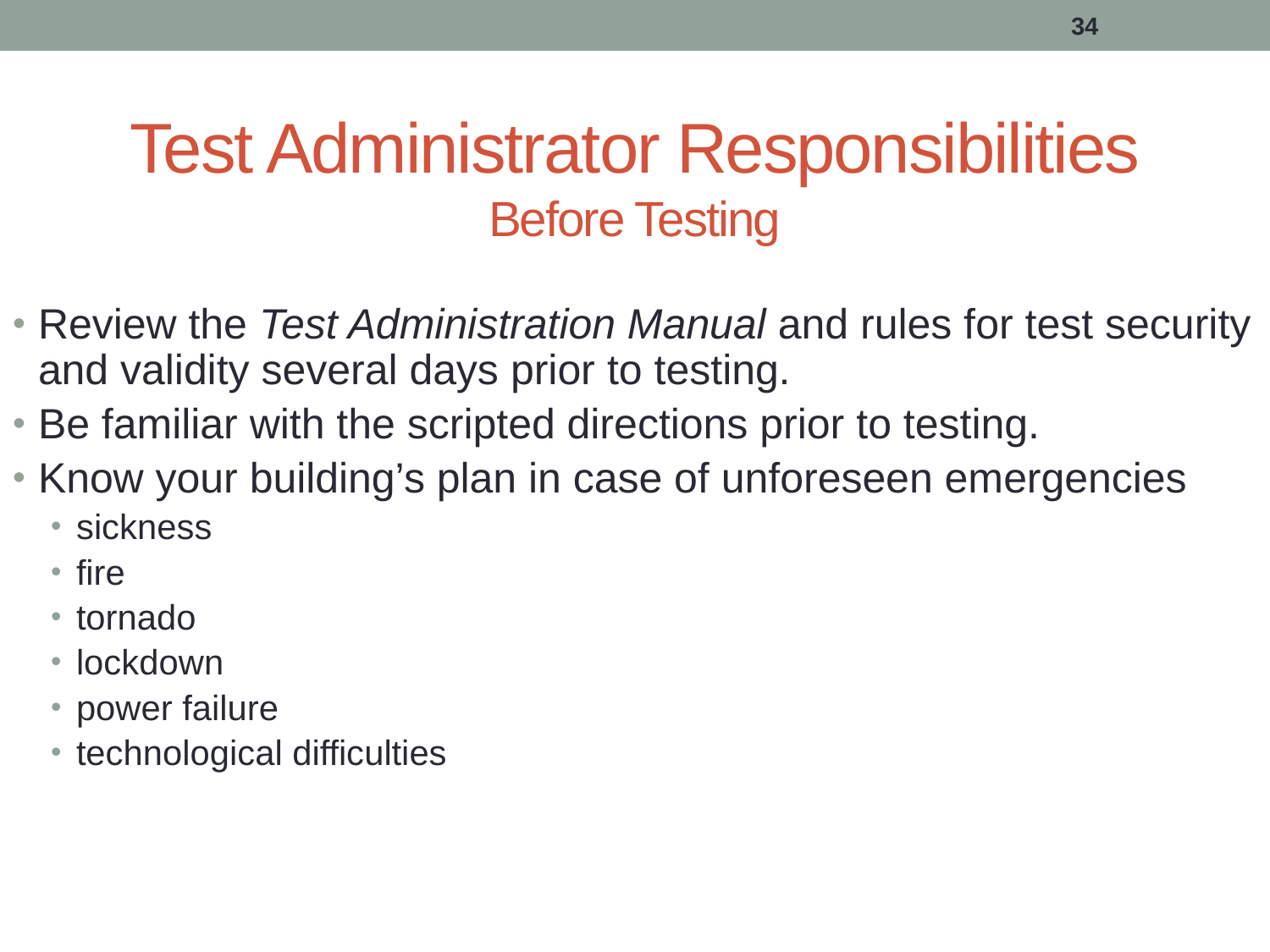

34
# Test Administrator Responsibilities Before Testing
Review the Test Administration Manual and rules for test security and validity several days prior to testing.
Be familiar with the scripted directions prior to testing.
Know your building’s plan in case of unforeseen emergencies
sickness
fire
tornado
lockdown
power failure
technological difficulties